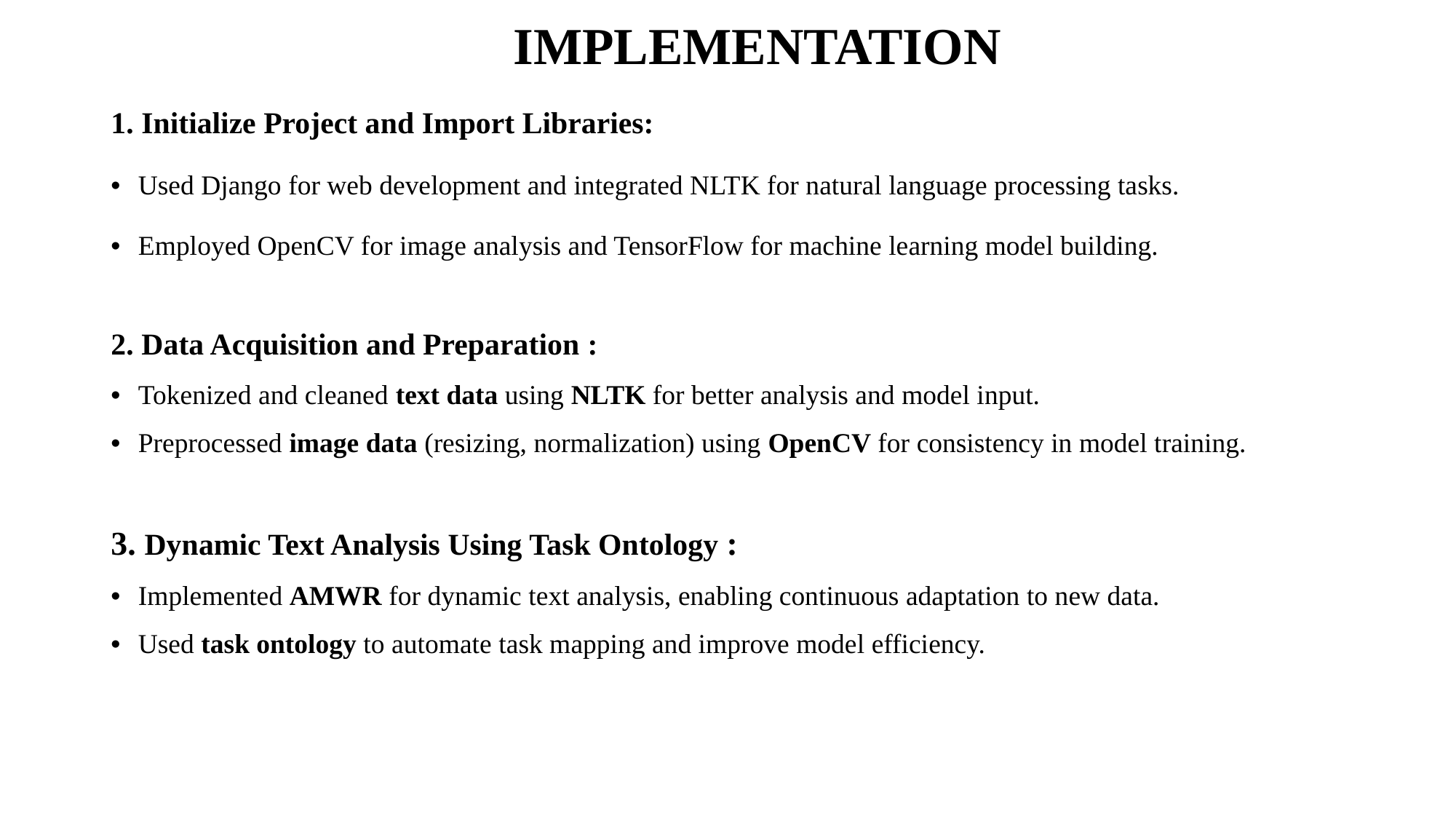

# IMPLEMENTATION
1. Initialize Project and Import Libraries:
Used Django for web development and integrated NLTK for natural language processing tasks.
Employed OpenCV for image analysis and TensorFlow for machine learning model building.

2. Data Acquisition and Preparation :
Tokenized and cleaned text data using NLTK for better analysis and model input.
Preprocessed image data (resizing, normalization) using OpenCV for consistency in model training.

3. Dynamic Text Analysis Using Task Ontology :
Implemented AMWR for dynamic text analysis, enabling continuous adaptation to new data.
Used task ontology to automate task mapping and improve model efficiency.